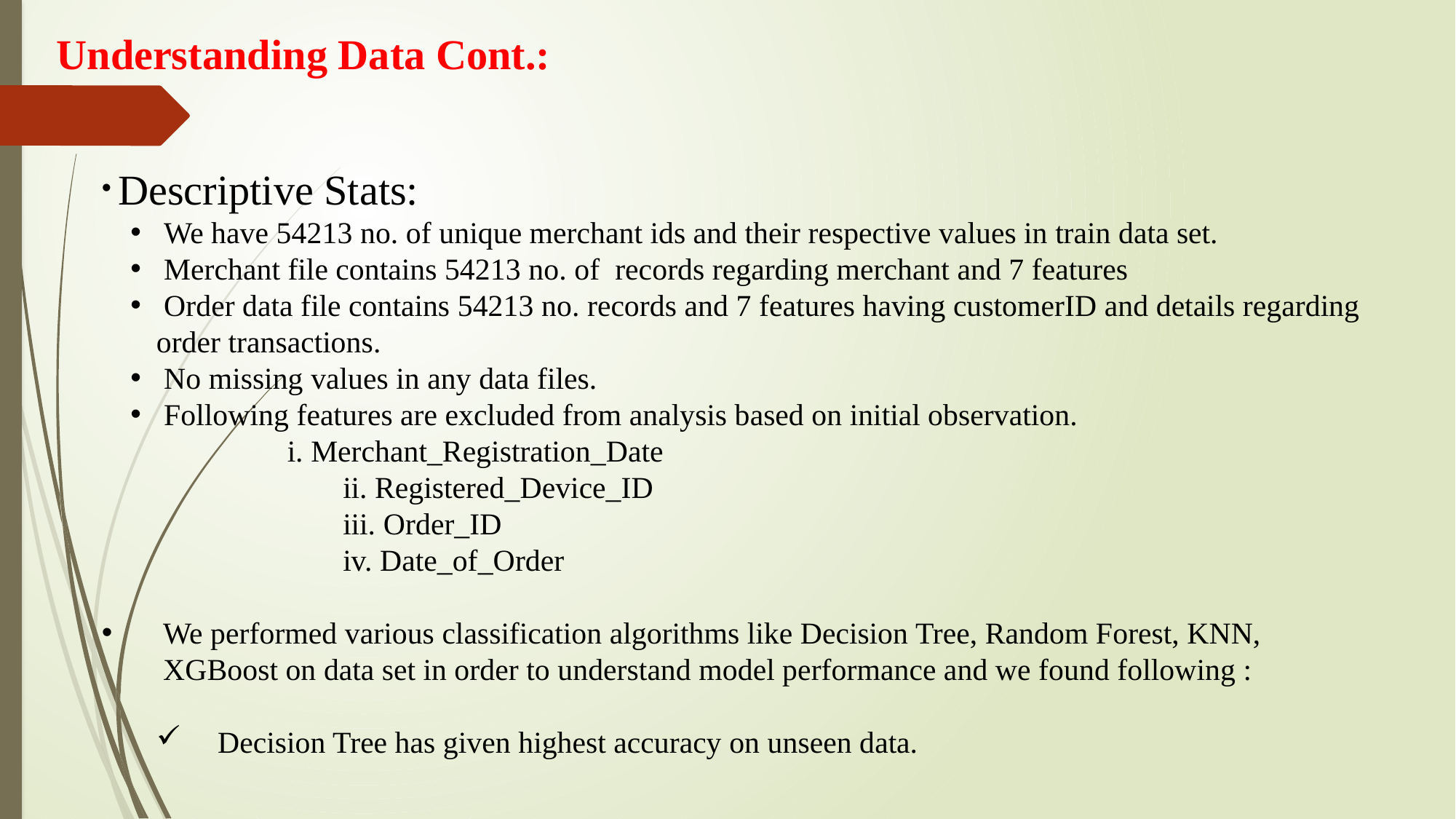

Understanding Data Cont.:
 Descriptive Stats:
 We have 54213 no. of unique merchant ids and their respective values in train data set.
 Merchant file contains 54213 no. of  records regarding merchant and 7 features
 Order data file contains 54213 no. records and 7 features having customerID and details regarding order transactions.
 No missing values in any data files.
 Following features are excluded from analysis based on initial observation.
	          i. Merchant_Registration_Date
		   ii. Registered_Device_ID
		   iii. Order_ID
		   iv. Date_of_Order

We performed various classification algorithms like Decision Tree, Random Forest, KNN, XGBoost on data set in order to understand model performance and we found following :

Decision Tree has given highest accuracy on unseen data.